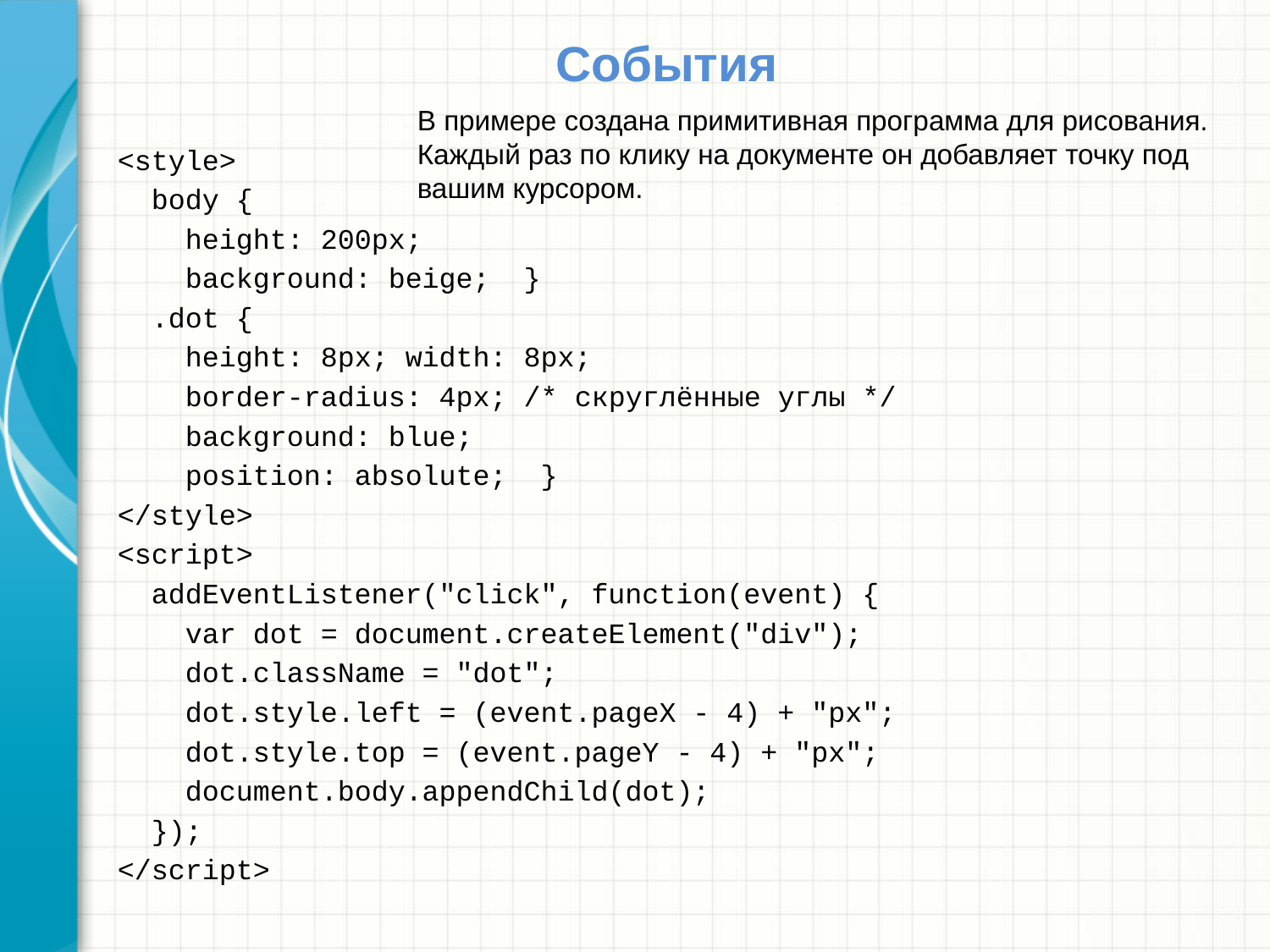

# События

<style>
  body {
    height: 200px;
    background: beige;  }
  .dot {
    height: 8px; width: 8px;
    border-radius: 4px; /* скруглённые углы */
    background: blue;
    position: absolute;  }
</style>
<script>
  addEventListener("click", function(event) {
    var dot = document.createElement("div");
    dot.className = "dot";
    dot.style.left = (event.pageX - 4) + "px";
    dot.style.top = (event.pageY - 4) + "px";
    document.body.appendChild(dot);
  });
</script>
В примере создана примитивная программа для рисования. Каждый раз по клику на документе он добавляет точку под вашим курсором.